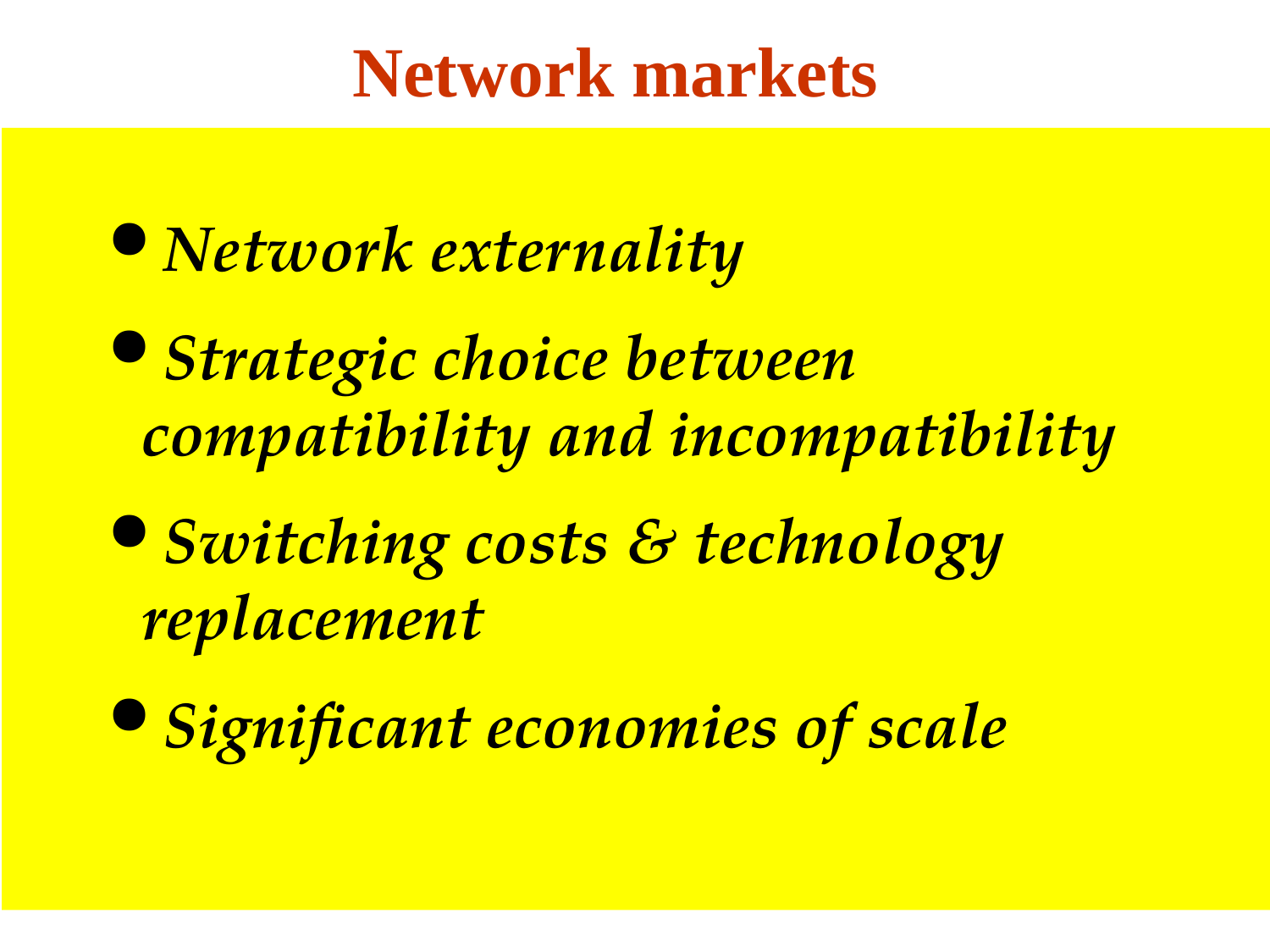

# Network markets

 Network externality
 Strategic choice between compatibility and incompatibility
 Switching costs & technology replacement
 Significant economies of scale

18